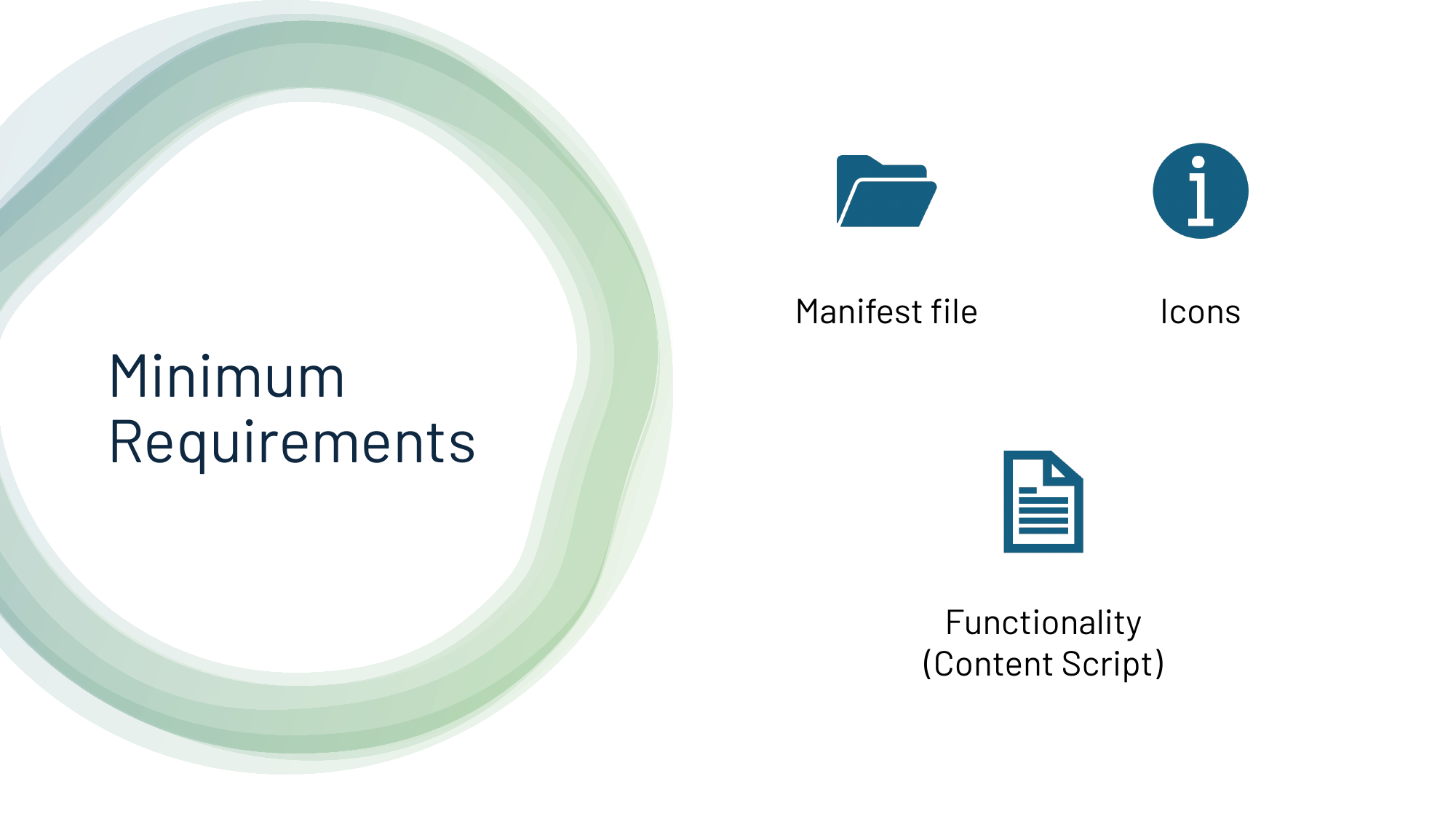

Manifest file
Icons
Functionality (Content Script)
# Minimum Requirements